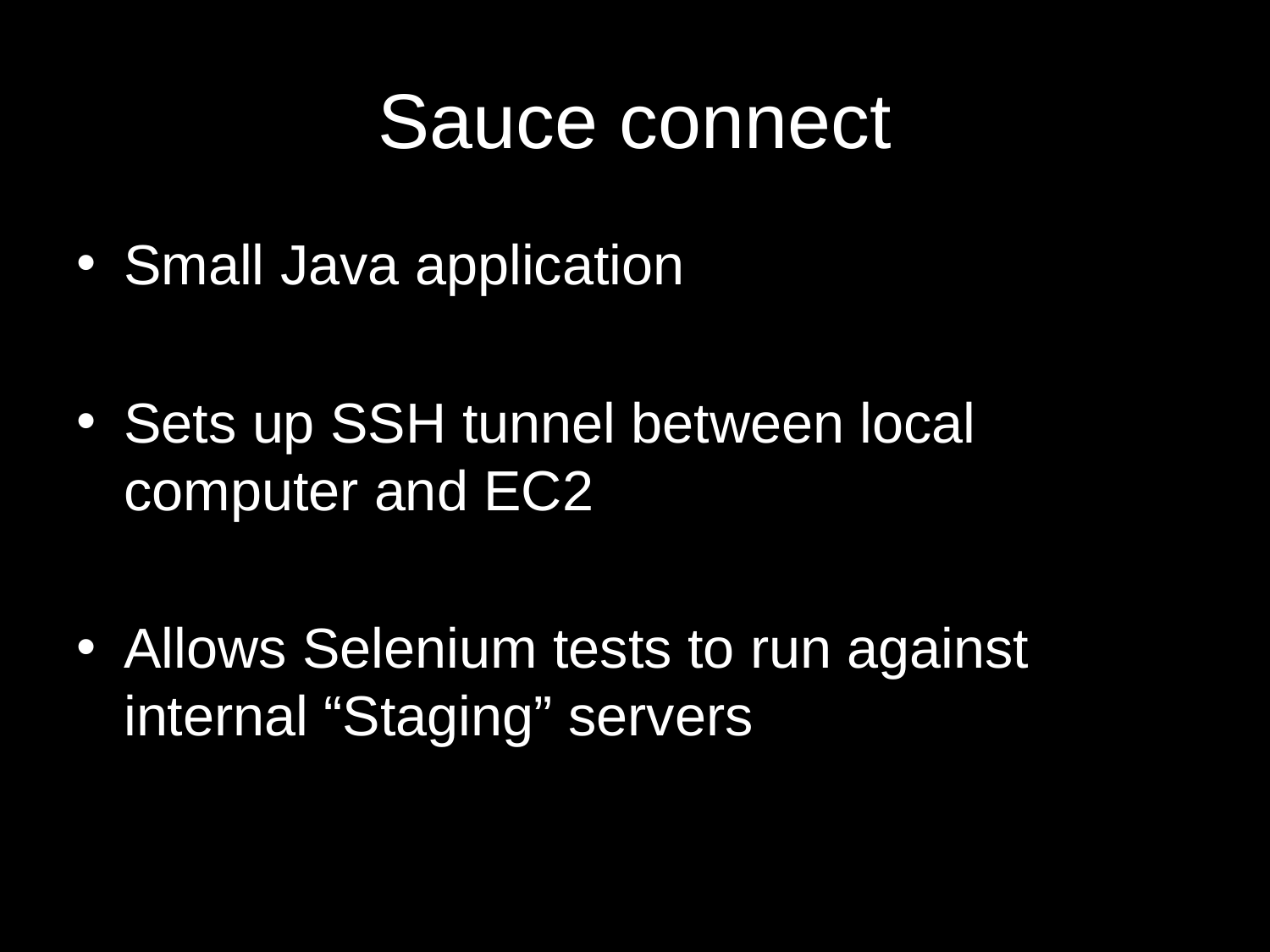

# Sauce connect
Small Java application

Sets up SSH tunnel between local computer and EC2

Allows Selenium tests to run against internal “Staging” servers